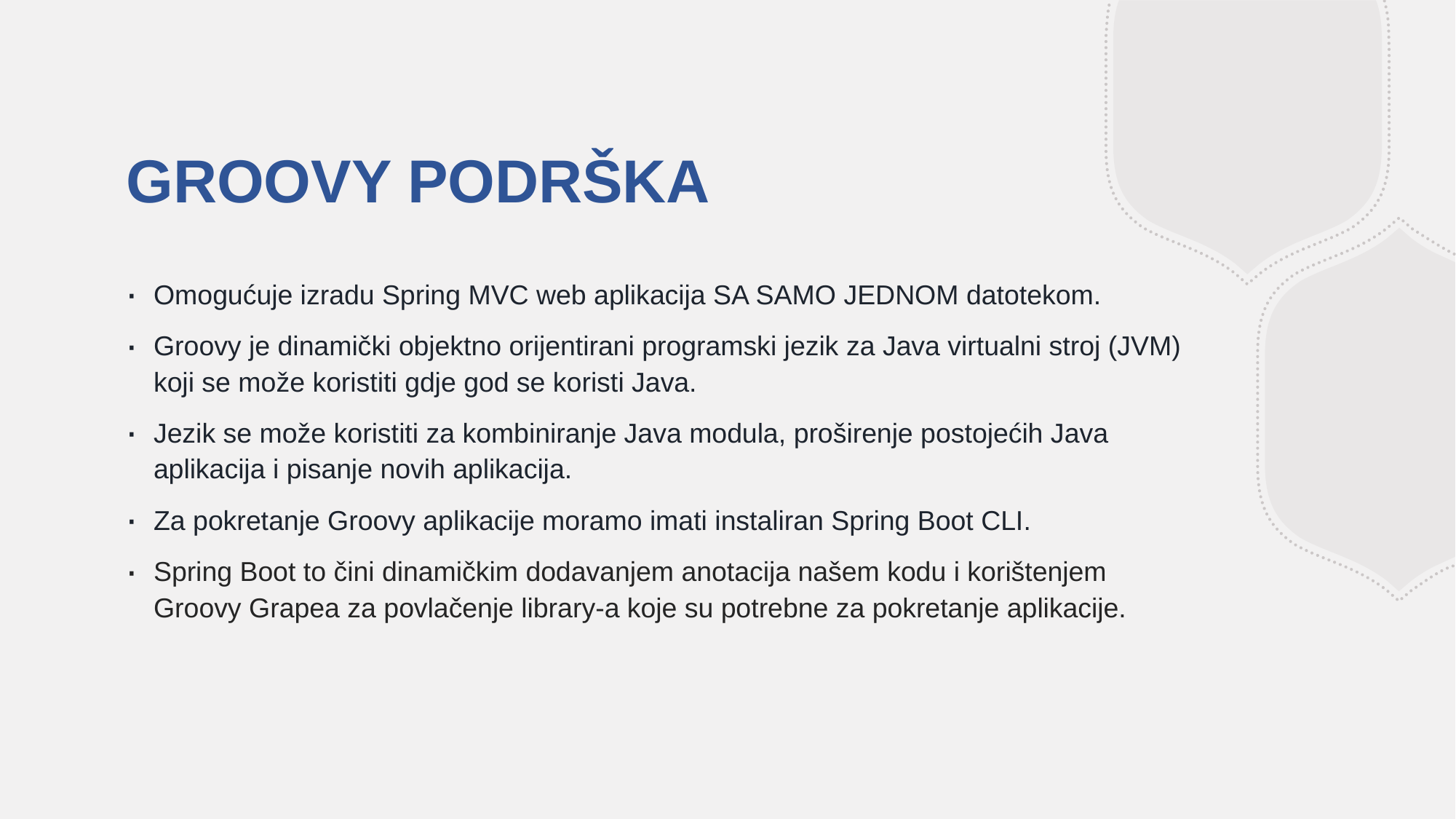

# GROOVY PODRŠKA
Omogućuje izradu Spring MVC web aplikacija SA SAMO JEDNOM datotekom.
Groovy je dinamički objektno orijentirani programski jezik za Java virtualni stroj (JVM) koji se može koristiti gdje god se koristi Java.
Jezik se može koristiti za kombiniranje Java modula, proširenje postojećih Java aplikacija i pisanje novih aplikacija.
Za pokretanje Groovy aplikacije moramo imati instaliran Spring Boot CLI.
Spring Boot to čini dinamičkim dodavanjem anotacija našem kodu i korištenjem Groovy Grapea za povlačenje library-a koje su potrebne za pokretanje aplikacije.